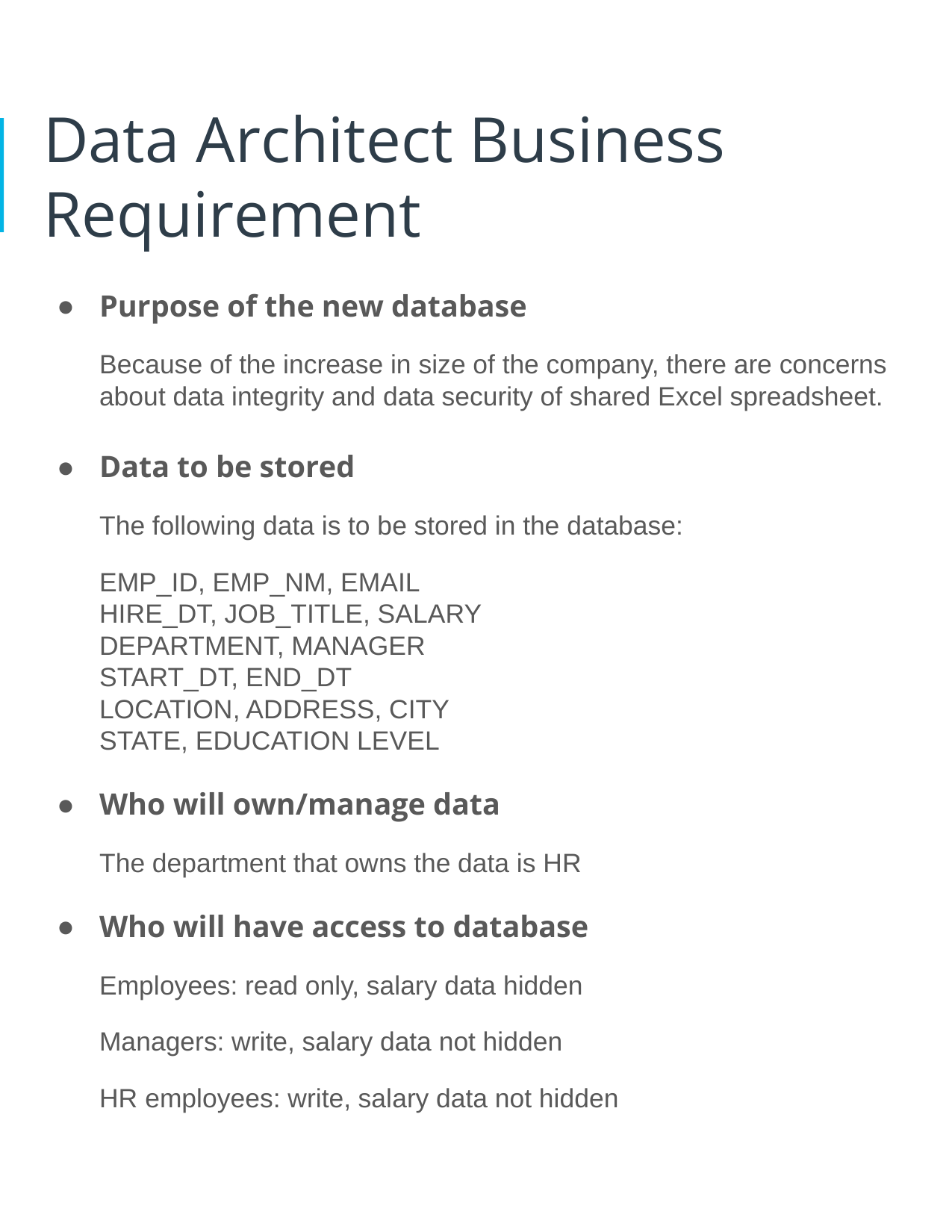

Data Architect Business Requirement
Purpose of the new database
Because of the increase in size of the company, there are concerns about data integrity and data security of shared Excel spreadsheet.

Data to be stored
The following data is to be stored in the database:
EMP_ID, EMP_NM, EMAIL
HIRE_DT, JOB_TITLE, SALARY
DEPARTMENT, MANAGER
START_DT, END_DT
LOCATION, ADDRESS, CITY
STATE, EDUCATION LEVEL
Who will own/manage data
The department that owns the data is HR
Who will have access to database
Employees: read only, salary data hidden
Managers: write, salary data not hidden
HR employees: write, salary data not hidden